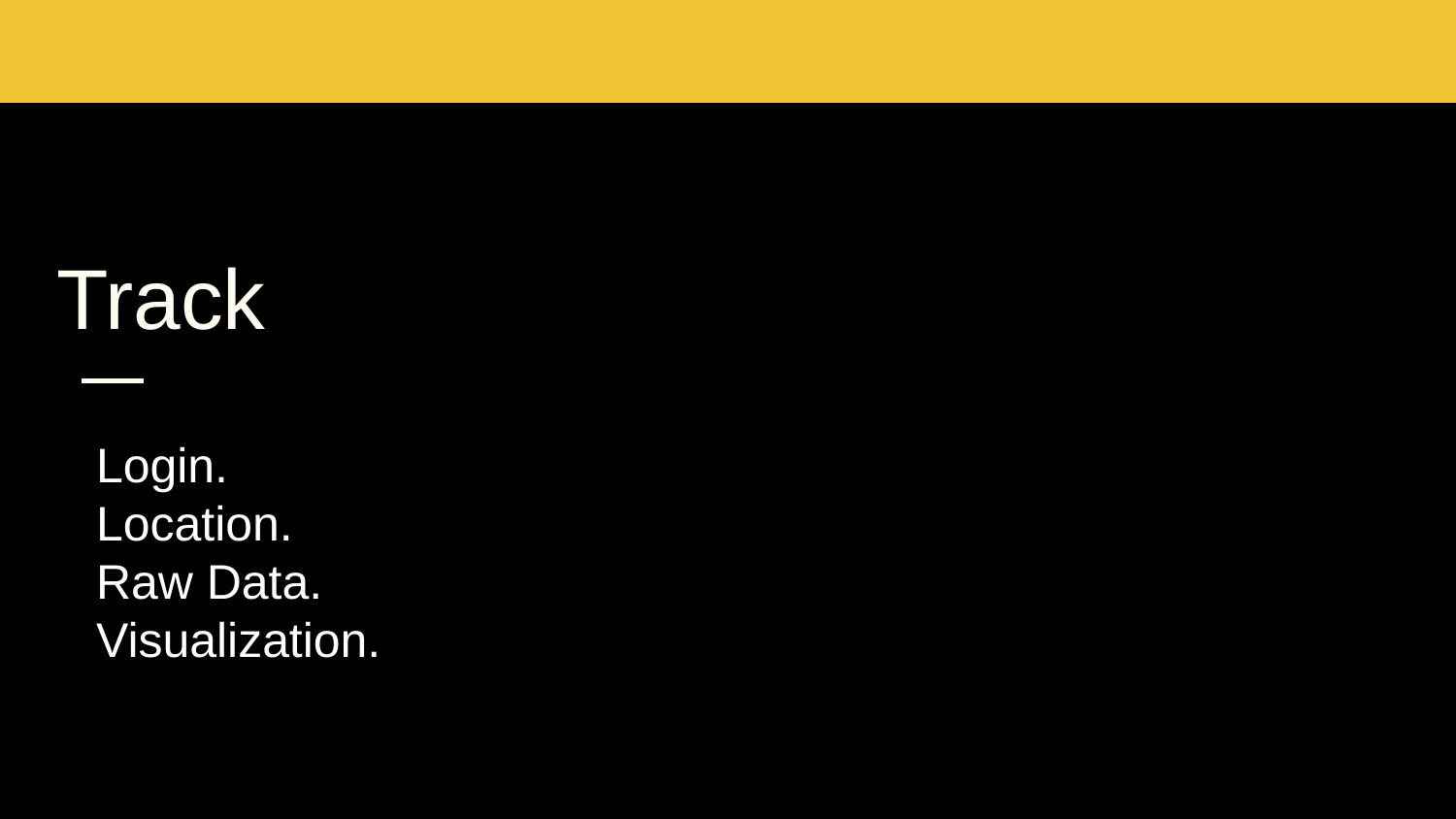

# Track
Login.
Location.
Raw Data.
Visualization.